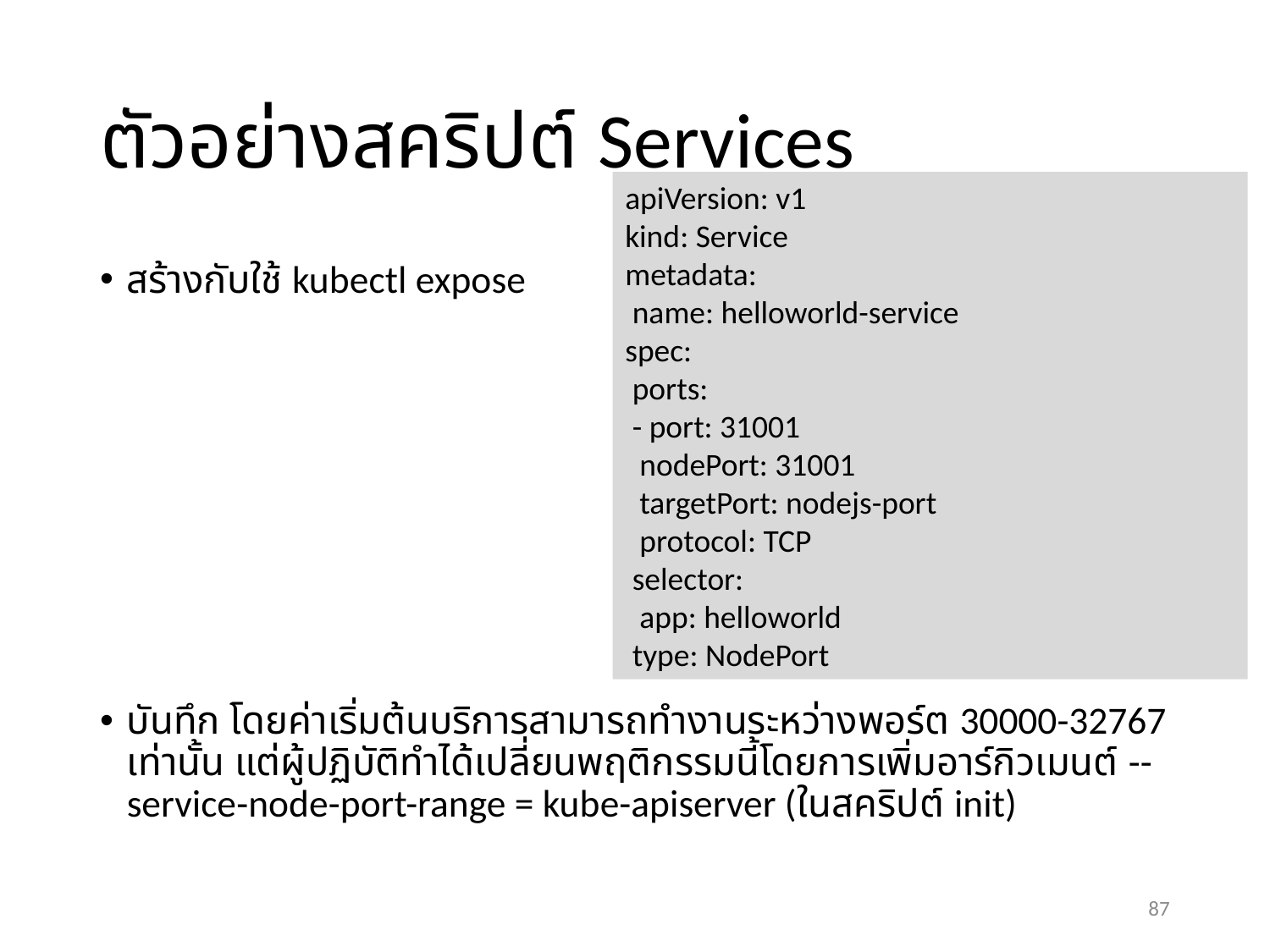

# ตัวอย่างสคริปต์ Services
apiVersion: v1
kind: Service
metadata:
 name: helloworld-service
spec:
 ports:
 - port: 31001
  nodePort: 31001
  targetPort: nodejs-port
  protocol: TCP
 selector:
  app: helloworld
 type: NodePort
สร้างกับใช้ kubectl expose

บันทึก โดยค่าเริ่มต้นบริการสามารถทำงานระหว่างพอร์ต 30000-32767 เท่านั้น แต่ผู้ปฏิบัติทำได้เปลี่ยนพฤติกรรมนี้โดยการเพิ่มอาร์กิวเมนต์ --service-node-port-range = kube-apiserver (ในสคริปต์ init)
87